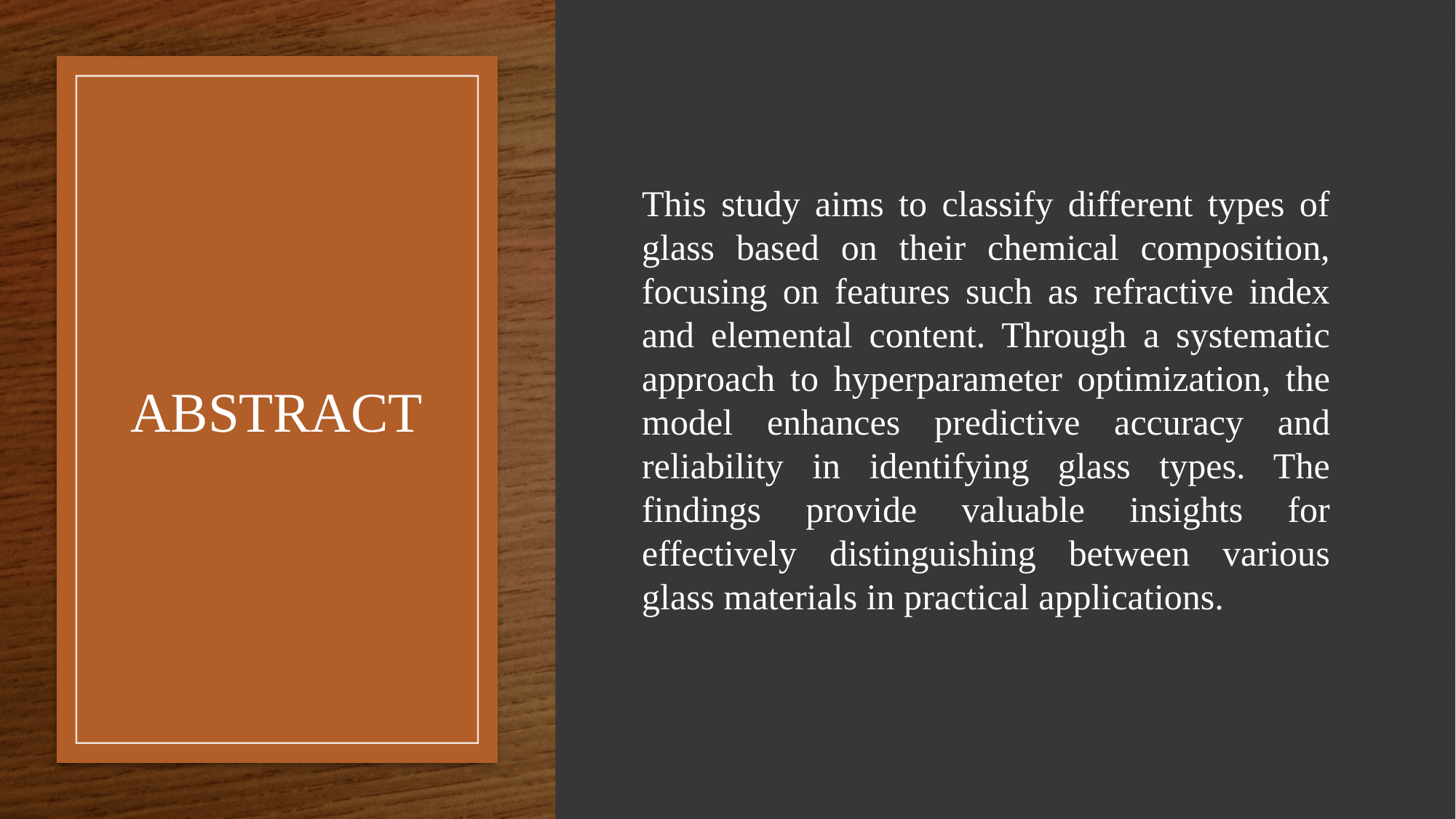

This study aims to classify different types of glass based on their chemical composition, focusing on features such as refractive index and elemental content. Through a systematic approach to hyperparameter optimization, the model enhances predictive accuracy and reliability in identifying glass types. The findings provide valuable insights for effectively distinguishing between various glass materials in practical applications.
# ABSTRACT